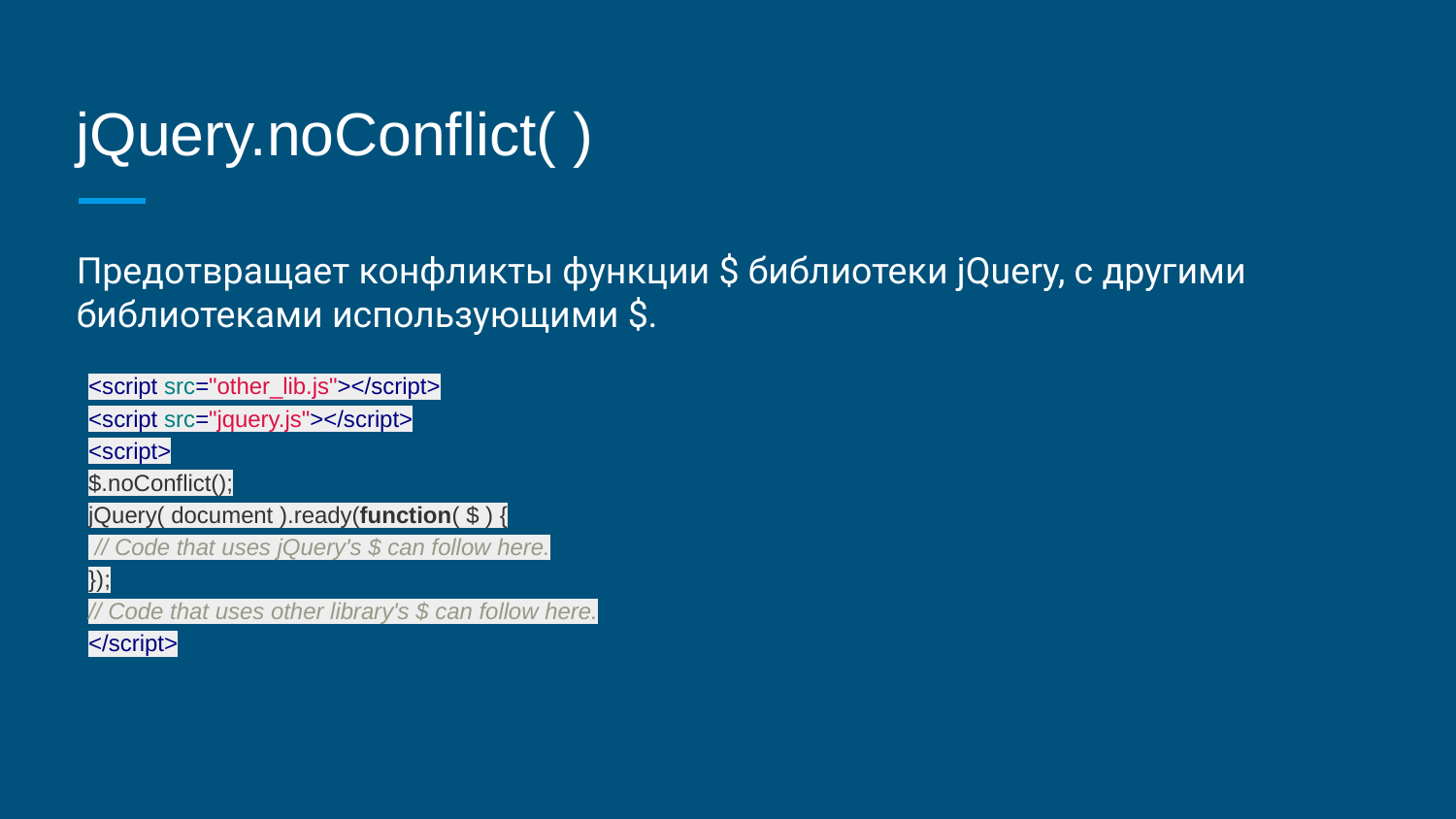

# jQuery.noConflict( )
Предотвращает конфликты функции $ библиотеки jQuery, с другими библиотеками использующими $.
<script src="other_lib.js"></script>
<script src="jquery.js"></script>
<script>
$.noConflict();
jQuery( document ).ready(function( $ ) {
 // Code that uses jQuery's $ can follow here.
});
// Code that uses other library's $ can follow here.
</script>